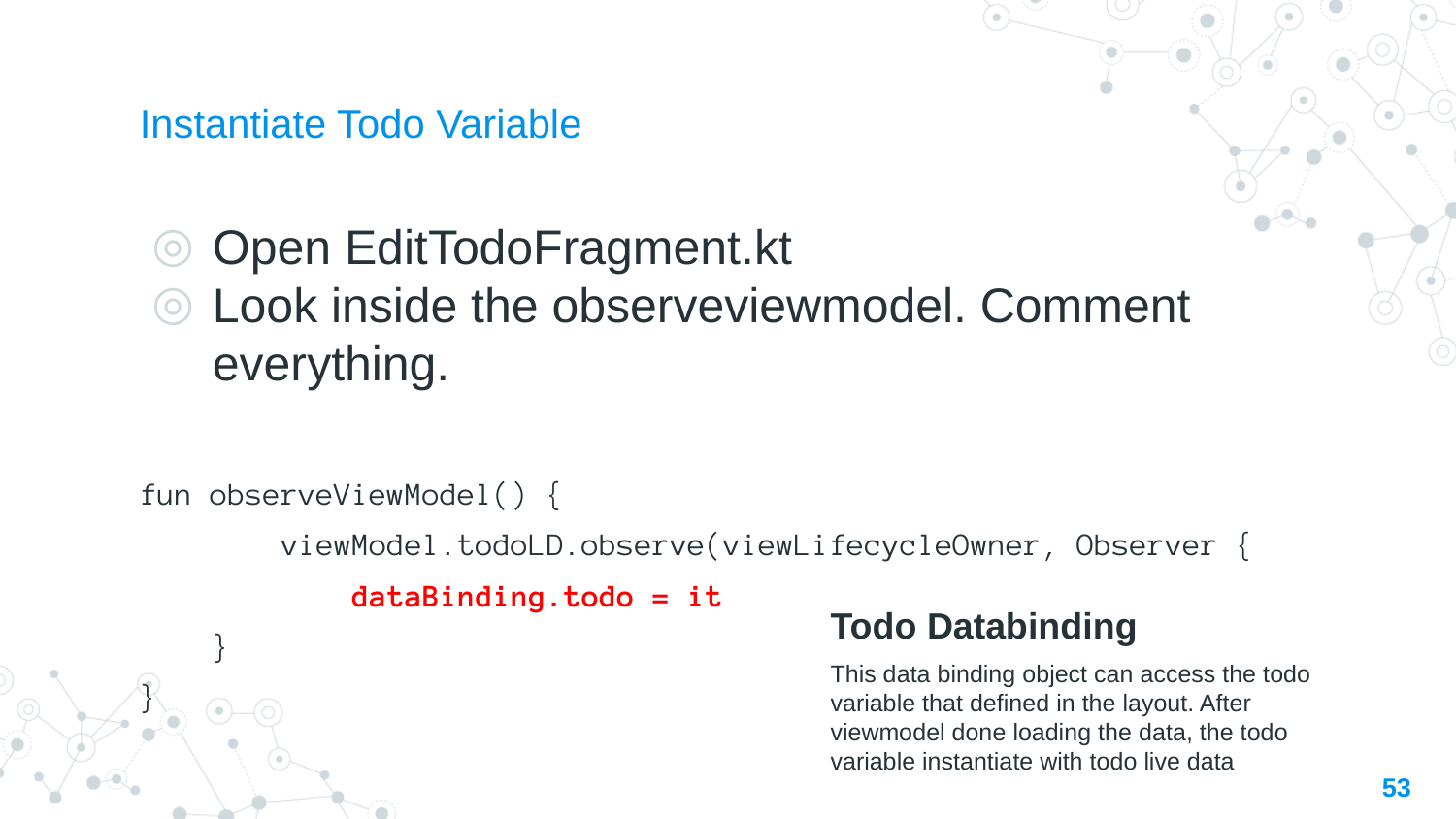

# Instantiate Todo Variable
Open EditTodoFragment.kt
Look inside the observeviewmodel. Comment everything.

fun observeViewModel() {
        viewModel.todoLD.observe(viewLifecycleOwner, Observer {
            dataBinding.todo = it
}
}

Todo Databinding
This data binding object can access the todo variable that defined in the layout. After viewmodel done loading the data, the todo variable instantiate with todo live data

53